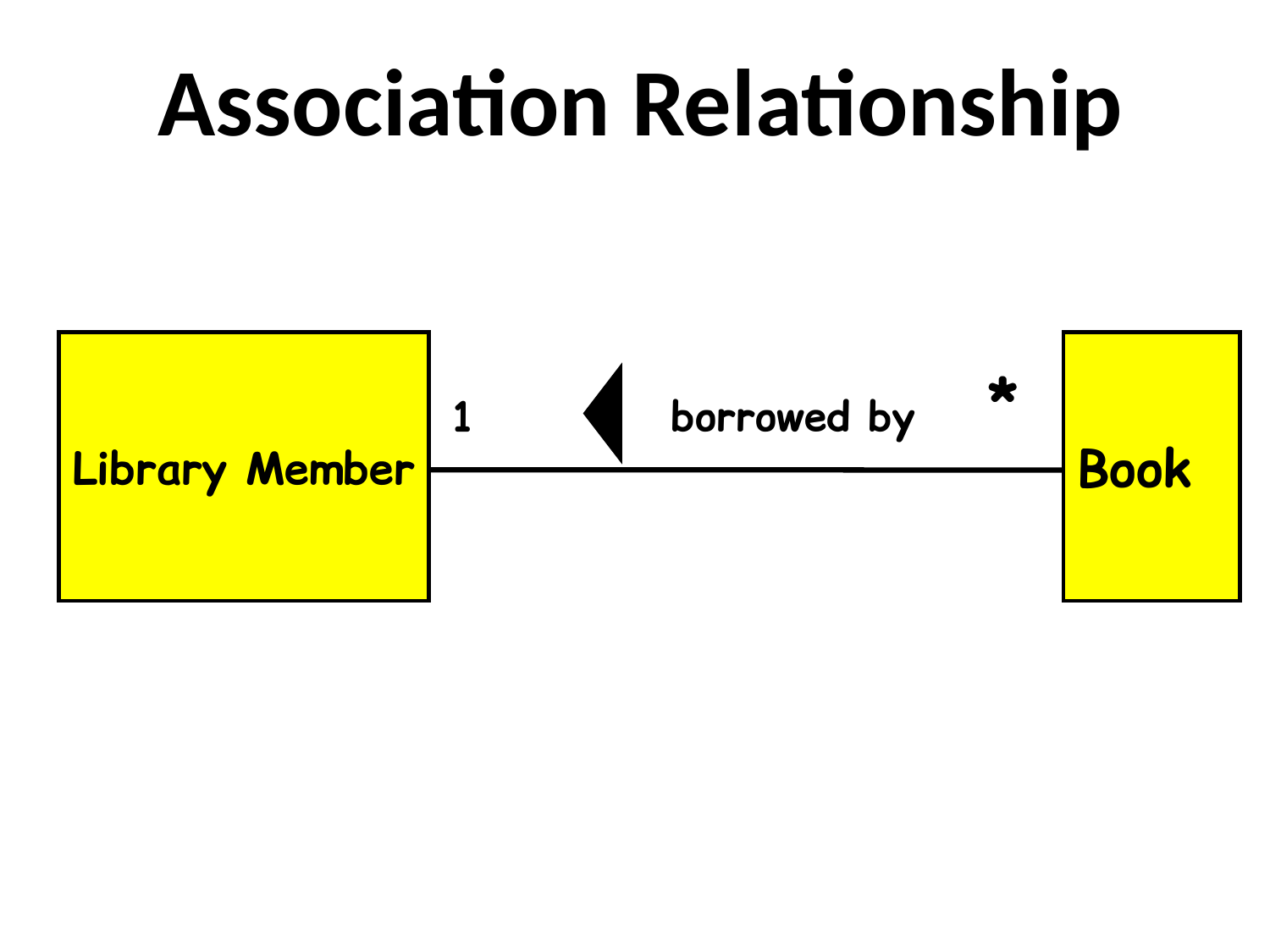

# Association Relationship
Library Member
Book
*
1

borrowed by